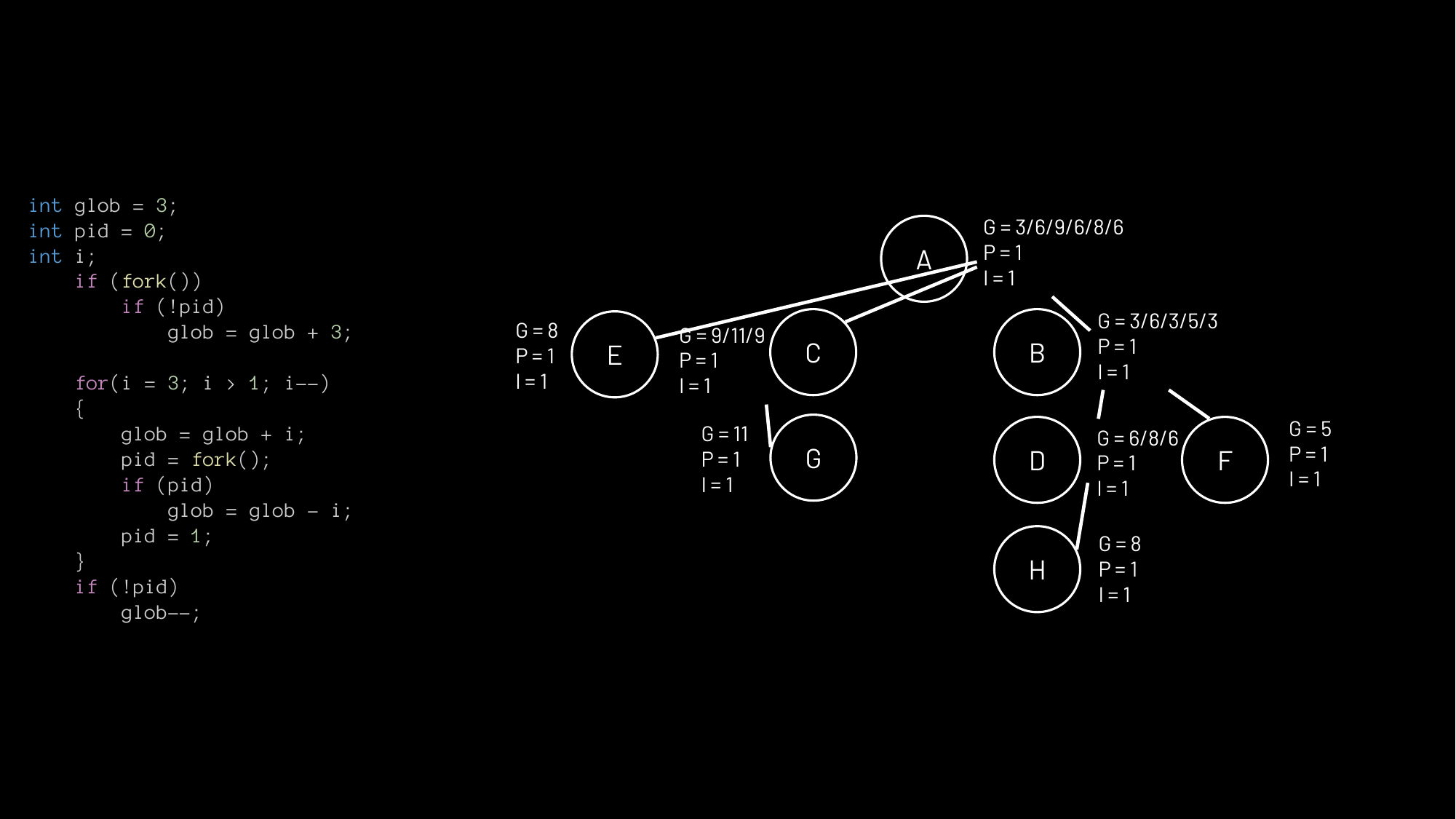

int glob = 3;
int pid = 0;
int i;
    if (fork())
        if (!pid)
            glob = glob + 3;
    for(i = 3; i > 1; i--)
    {
        glob = glob + i;
        pid = fork();
        if (pid)
            glob = glob - i;
        pid = 1;
    }
    if (!pid)
        glob--;
G = 3/6/9/6/8/6
P = 1
I = 1

A

G = 3/6/3/5/3
P = 1
I = 1

B

C
G = 9/11/9
P = 1
I = 1
G = 8
P = 1
I = 1

E

G = 5
P = 1
I = 1

F
G = 11
P = 1
I = 1

G

D
G = 6/8/6
P = 1
I = 1

G = 8
P = 1
I = 1

H